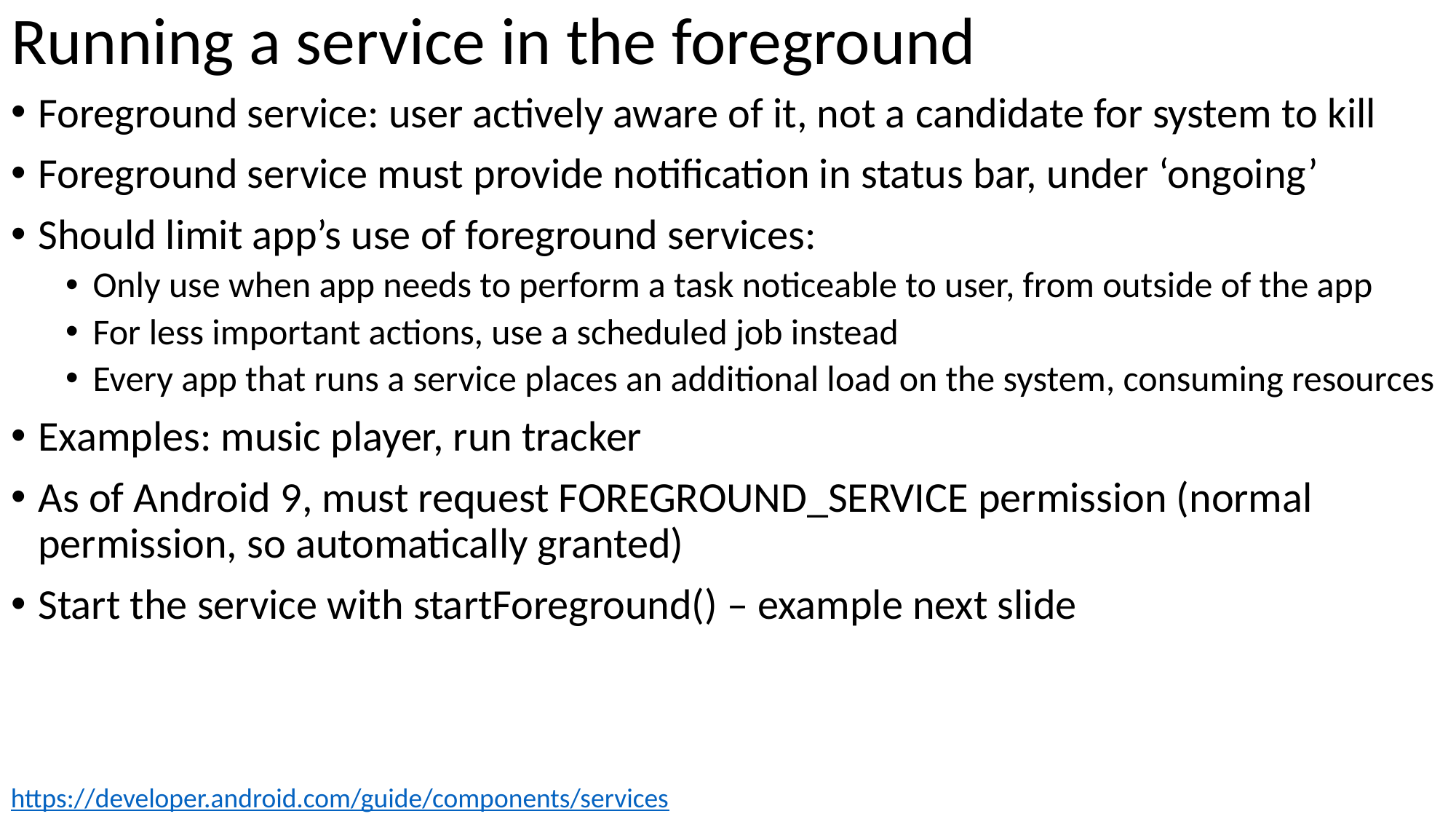

# Running a service in the foreground
Foreground service: user actively aware of it, not a candidate for system to kill
Foreground service must provide notification in status bar, under ‘ongoing’
Should limit app’s use of foreground services:
Only use when app needs to perform a task noticeable to user, from outside of the app
For less important actions, use a scheduled job instead
Every app that runs a service places an additional load on the system, consuming resources
Examples: music player, run tracker
As of Android 9, must request FOREGROUND_SERVICE permission (normal permission, so automatically granted)
Start the service with startForeground() – example next slide
https://developer.android.com/guide/components/services